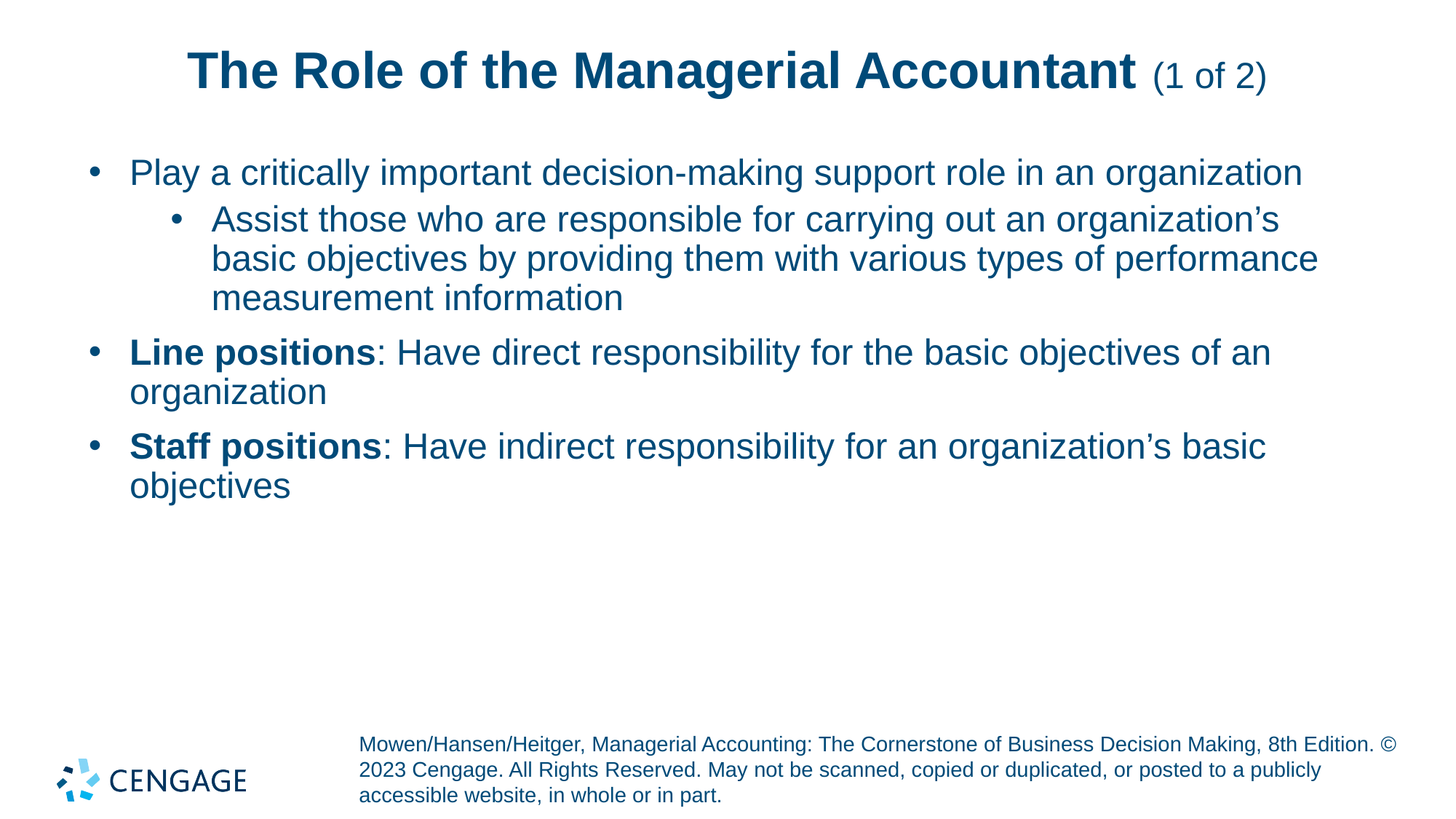

# The Role of the Managerial Accountant (1 of 2)
Play a critically important decision-making support role in an organization
Assist those who are responsible for carrying out an organization’s basic objectives by providing them with various types of performance measurement information
Line positions: Have direct responsibility for the basic objectives of an organization
Staff positions: Have indirect responsibility for an organization’s basic objectives